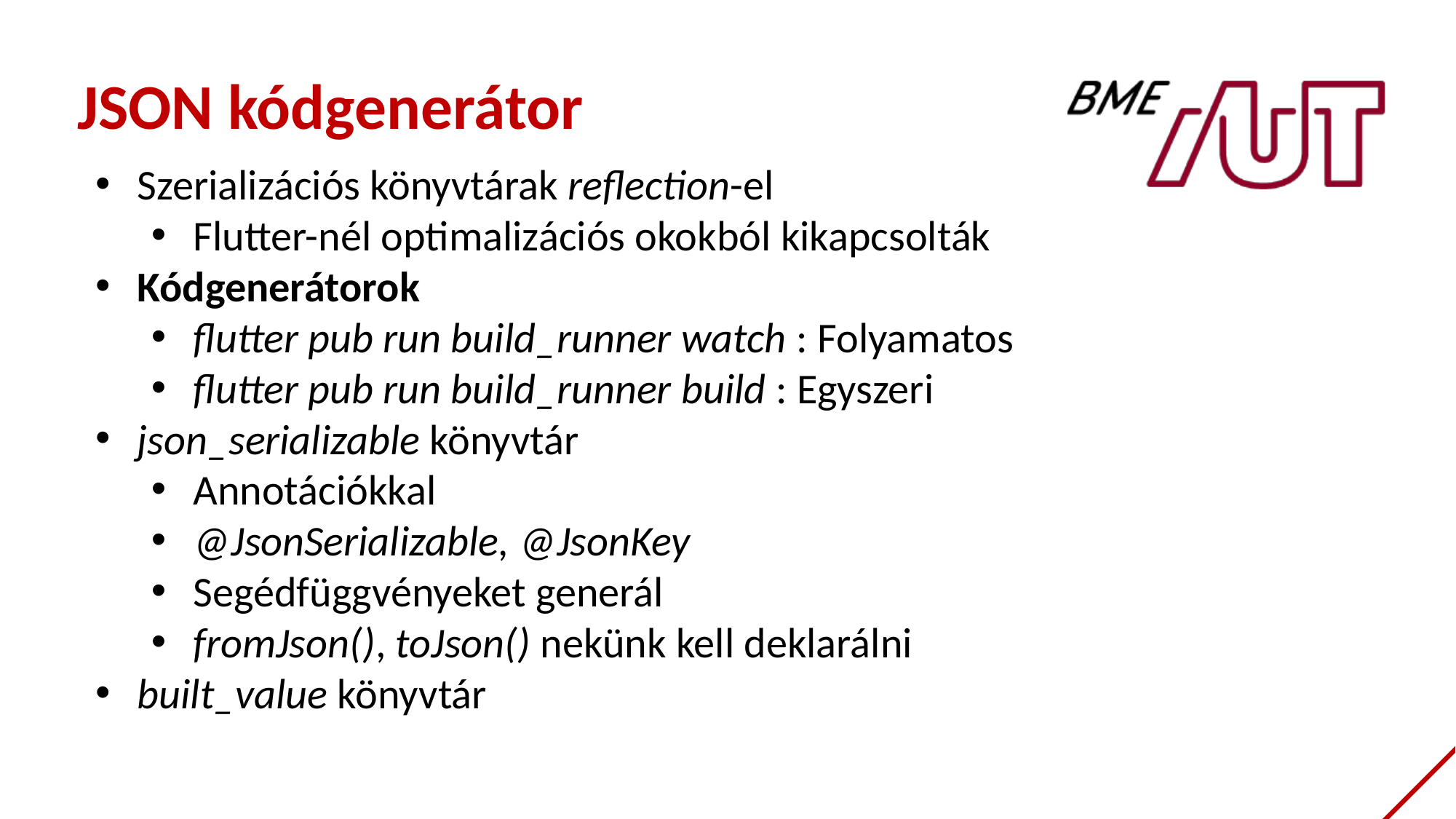

JSON kódgenerátor
Szerializációs könyvtárak reflection-el
Flutter-nél optimalizációs okokból kikapcsolták
Kódgenerátorok
flutter pub run build_runner watch : Folyamatos
flutter pub run build_runner build : Egyszeri
json_serializable könyvtár
Annotációkkal
@JsonSerializable, @JsonKey
Segédfüggvényeket generál
fromJson(), toJson() nekünk kell deklarálni
built_value könyvtár